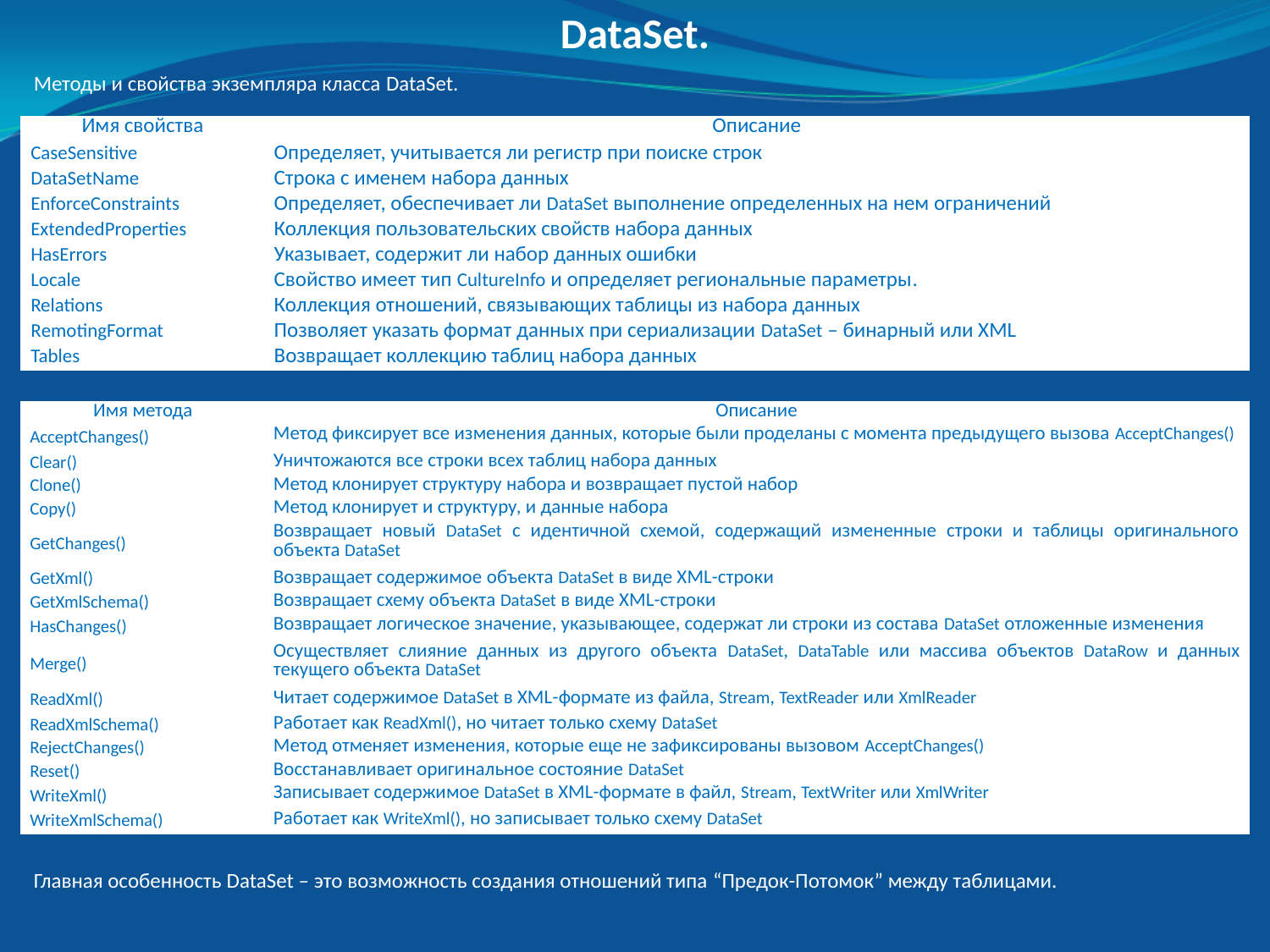

DataSet.
Методы и свойства экземпляра класса DataSet.
| Имя свойства | Описание |
| --- | --- |
| CaseSensitive | Определяет, учитывается ли регистр при поиске строк |
| DataSetName | Строка с именем набора данных |
| EnforceConstraints | Определяет, обеспечивает ли DataSet выполнение определенных на нем ограничений |
| ExtendedProperties | Коллекция пользовательских свойств набора данных |
| HasErrors | Указывает, содержит ли набор данных ошибки |
| Locale | Свойство имеет тип CultureInfo и определяет региональные параметры. |
| Relations | Коллекция отношений, связывающих таблицы из набора данных |
| RemotingFormat | Позволяет указать формат данных при сериализации DataSet – бинарный или XML |
| Tables | Возвращает коллекцию таблиц набора данных |
| Имя метода | Описание |
| --- | --- |
| AcceptChanges() | Метод фиксирует все изменения данных, которые были проделаны с момента предыдущего вызова AcceptChanges() |
| Clear() | Уничтожаются все строки всех таблиц набора данных |
| Clone() | Метод клонирует структуру набора и возвращает пустой набор |
| Copy() | Метод клонирует и структуру, и данные набора |
| GetChanges() | Возвращает новый DataSet с идентичной схемой, содержащий измененные строки и таблицы оригинального объекта DataSet |
| GetXml() | Возвращает содержимое объекта DataSet в виде XML-строки |
| GetXmlSchema() | Возвращает схему объекта DataSet в виде XML-строки |
| HasChanges() | Возвращает логическое значение, указывающее, содержат ли строки из состава DataSet отложенные изменения |
| Merge() | Осуществляет слияние данных из другого объекта DataSet, DataTable или массива объектов DataRow и данных текущего объекта DataSet |
| ReadXml() | Читает содержимое DataSet в XML-формате из файла, Stream, TextReader или XmlReader |
| ReadXmlSchema() | Работает как ReadXml(), но читает только схему DataSet |
| RejectChanges() | Метод отменяет изменения, которые еще не зафиксированы вызовом AcceptChanges() |
| Reset() | Восстанавливает оригинальное состояние DataSet |
| WriteXml() | Записывает содержимое DataSet в XML-формате в файл, Stream, TextWriter или XmlWriter |
| WriteXmlSchema() | Работает как WriteXml(), но записывает только схему DataSet |
Главная особенность DataSet – это возможность создания отношений типа “Предок-Потомок” между таблицами.